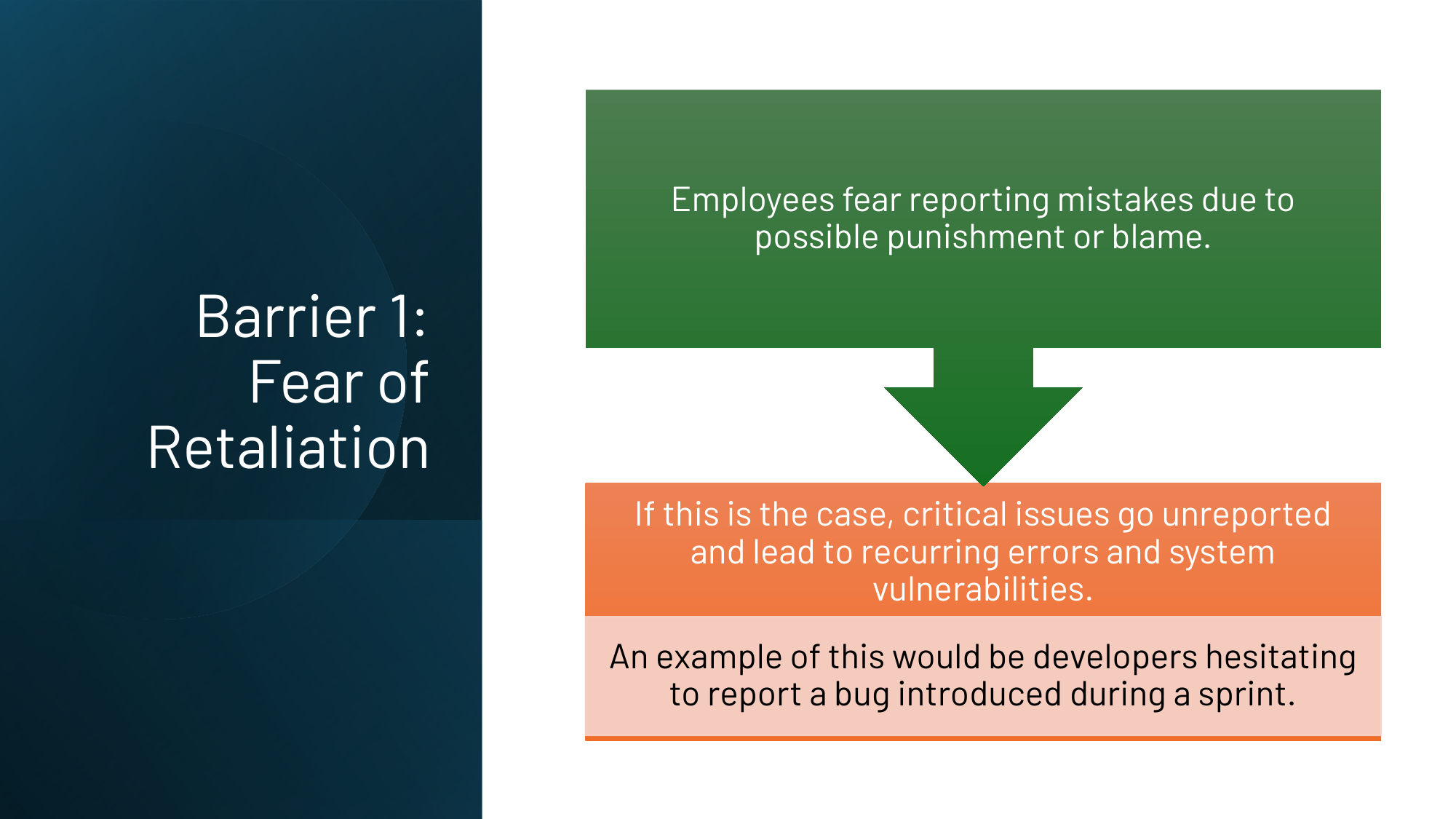

If this is the case, critical issues go unreported and lead to recurring errors and system vulnerabilities.
An example of this would be developers hesitating to report a bug introduced during a sprint.
Employees fear reporting mistakes due to possible punishment or blame.

# Barrier 1: Fear of Retaliation